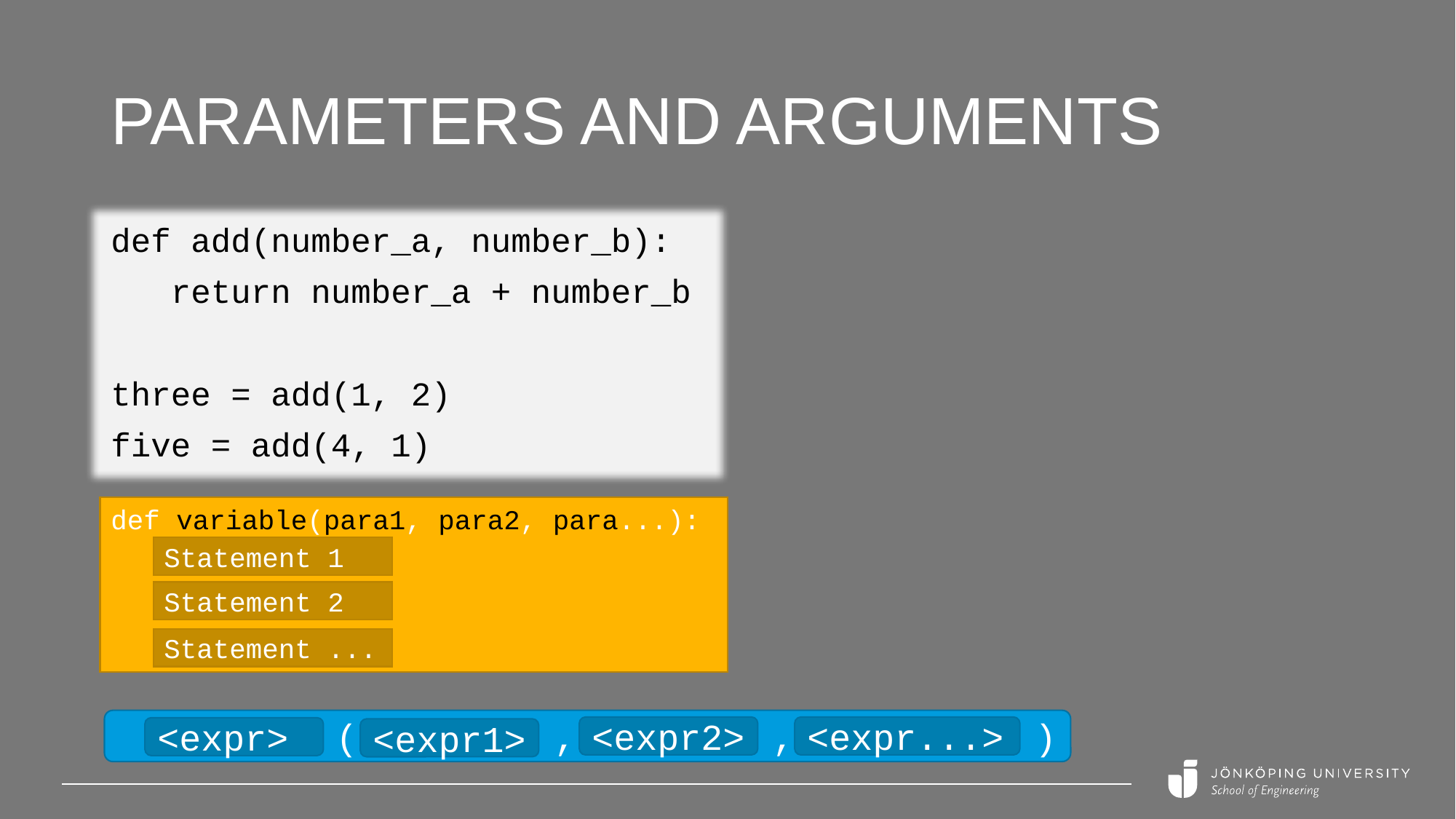

# Parameters and arguments
def add(number_a, number_b):
   return number_a + number_b

three = add(1, 2)
five = add(4, 1)
def variable(para1, para2, para...):

Statement 1
Statement 2
Statement ...
          (         ,         ,           )
<expr...>
<expr2>
<expr>
<expr1>